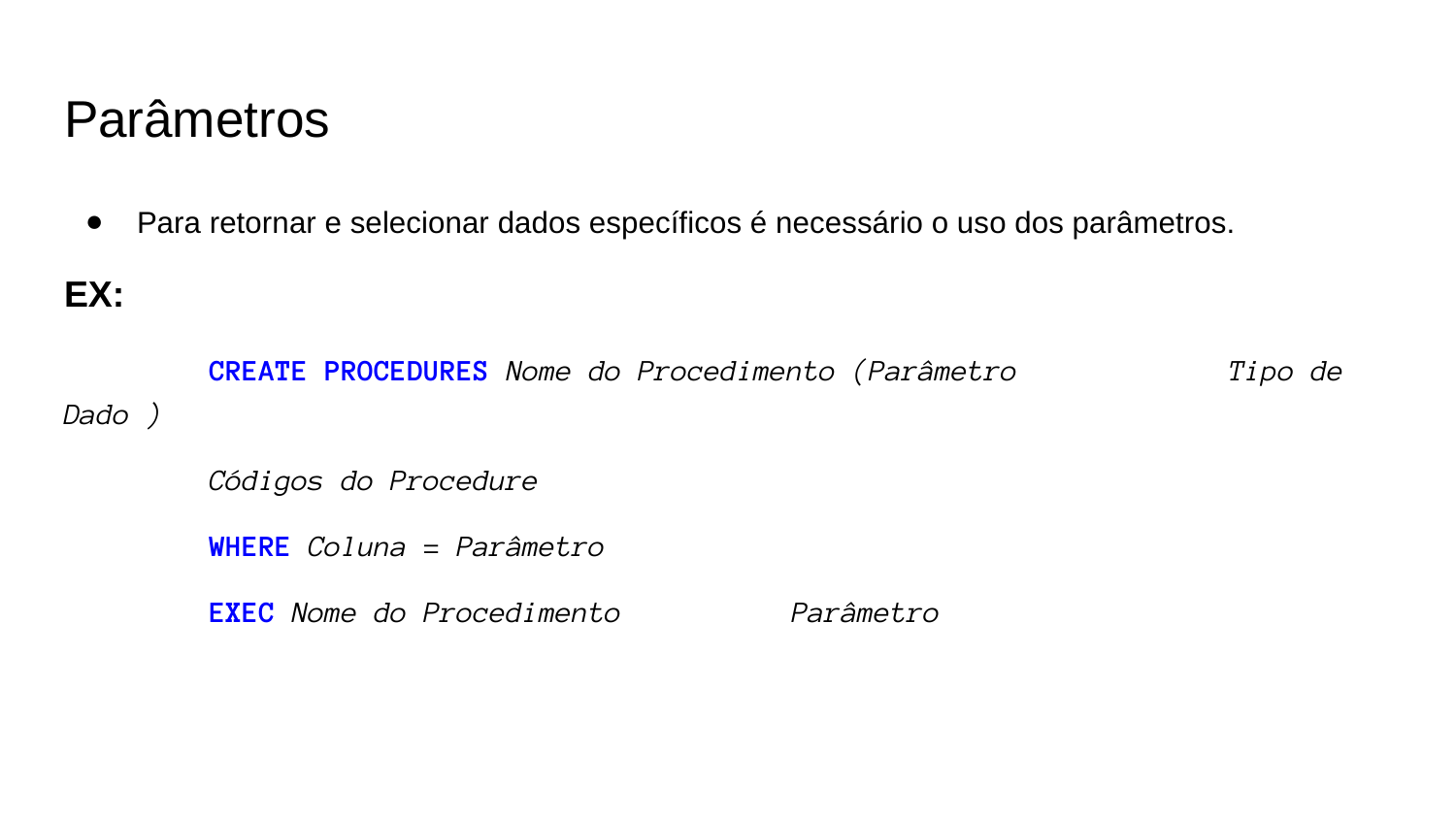

# Parâmetros
Para retornar e selecionar dados específicos é necessário o uso dos parâmetros.
EX:
	CREATE PROCEDURES Nome do Procedimento (Parâmetro		Tipo de Dado )
	Códigos do Procedure
	WHERE Coluna = Parâmetro
	EXEC Nome do Procedimento		Parâmetro